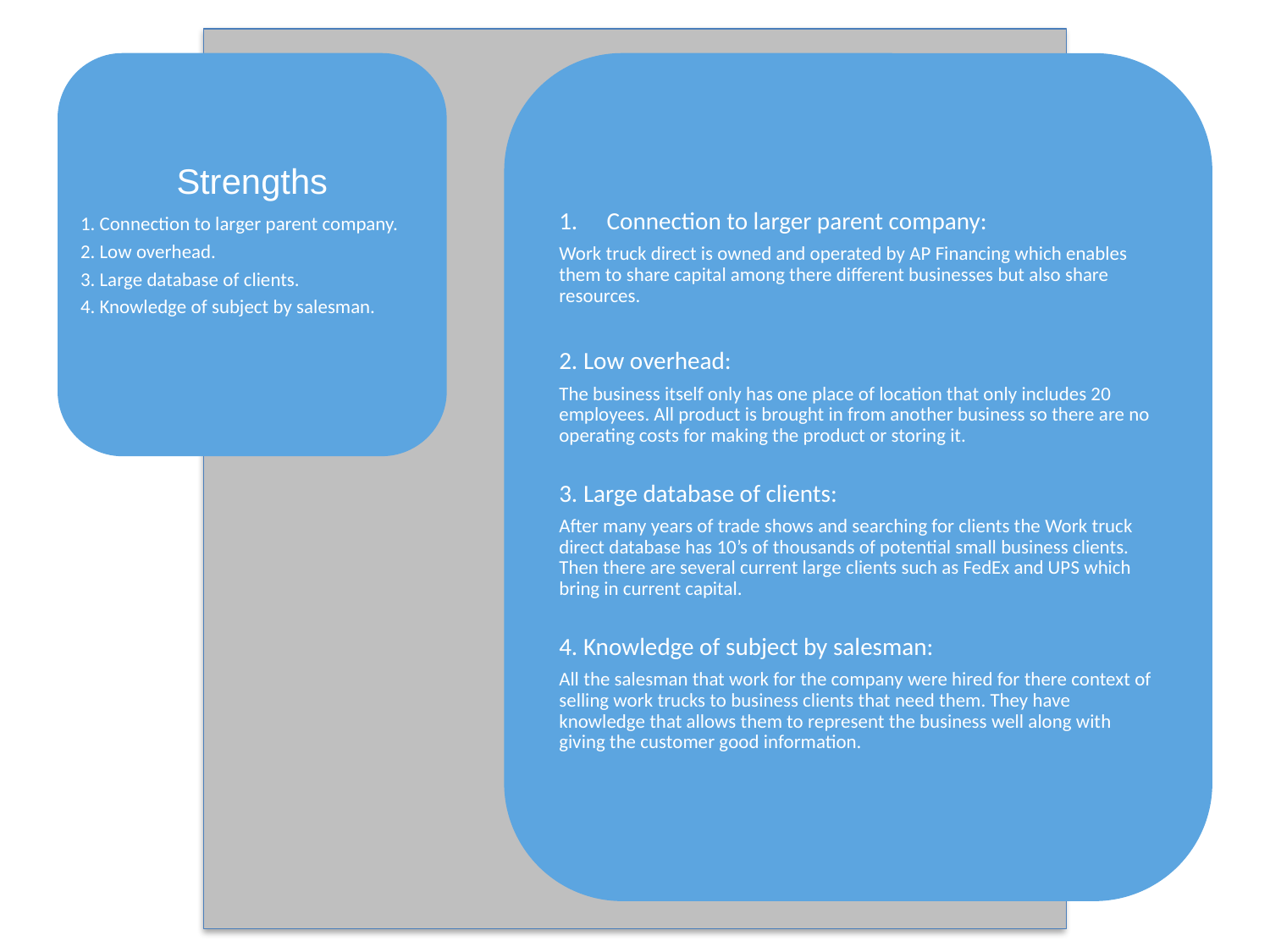

Strengths
1. Connection to larger parent company.
2. Low overhead.
3. Large database of clients.
4. Knowledge of subject by salesman.

Connection to larger parent company:
Work truck direct is owned and operated by AP Financing which enables them to share capital among there different businesses but also share resources.

2. Low overhead:
The business itself only has one place of location that only includes 20 employees. All product is brought in from another business so there are no operating costs for making the product or storing it.

3. Large database of clients:
After many years of trade shows and searching for clients the Work truck direct database has 10’s of thousands of potential small business clients. Then there are several current large clients such as FedEx and UPS which bring in current capital.

4. Knowledge of subject by salesman:
All the salesman that work for the company were hired for there context of selling work trucks to business clients that need them. They have knowledge that allows them to represent the business well along with giving the customer good information.